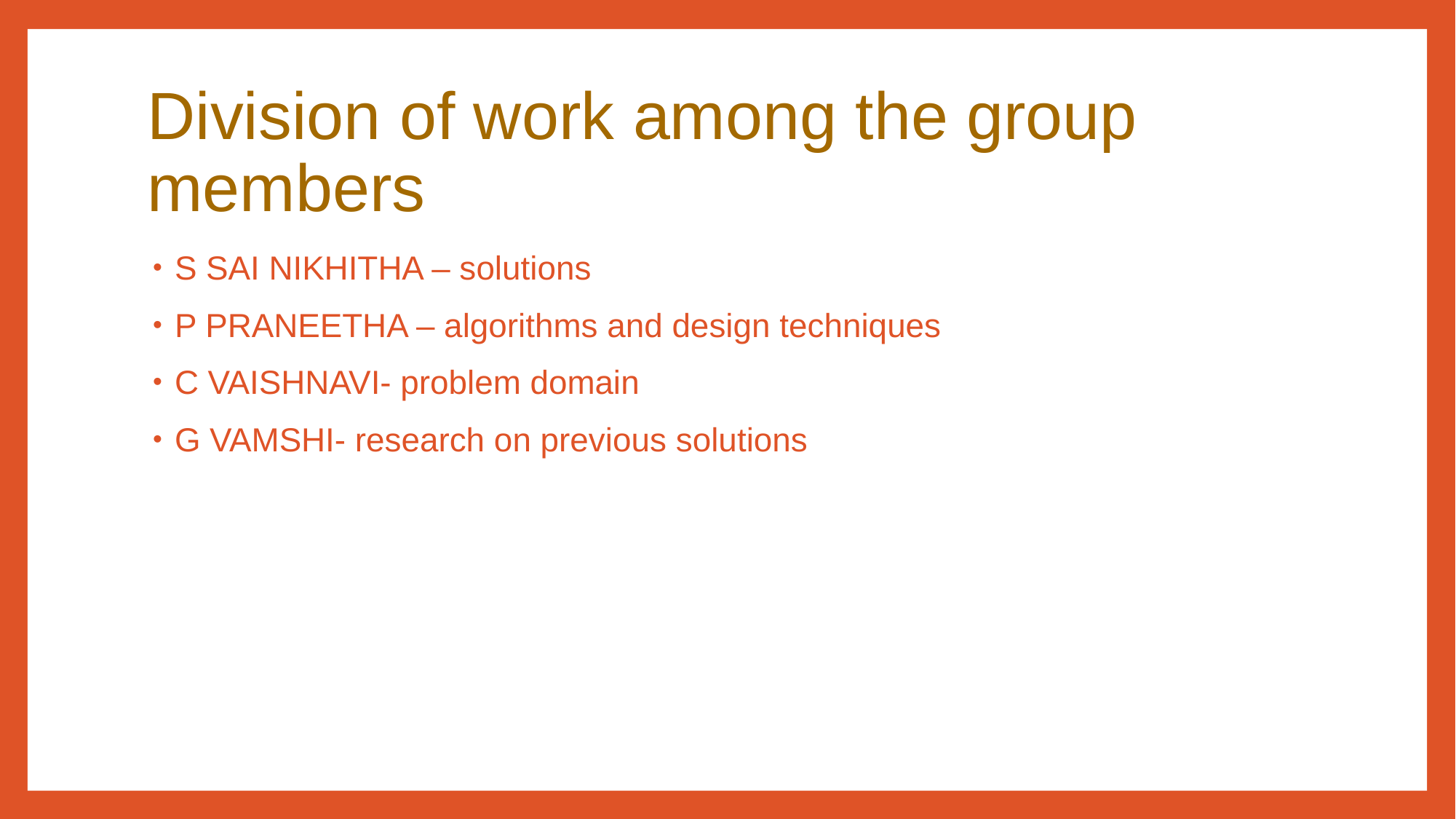

# Division of work among the group members
S SAI NIKHITHA – solutions
P PRANEETHA – algorithms and design techniques
C VAISHNAVI- problem domain
G VAMSHI- research on previous solutions